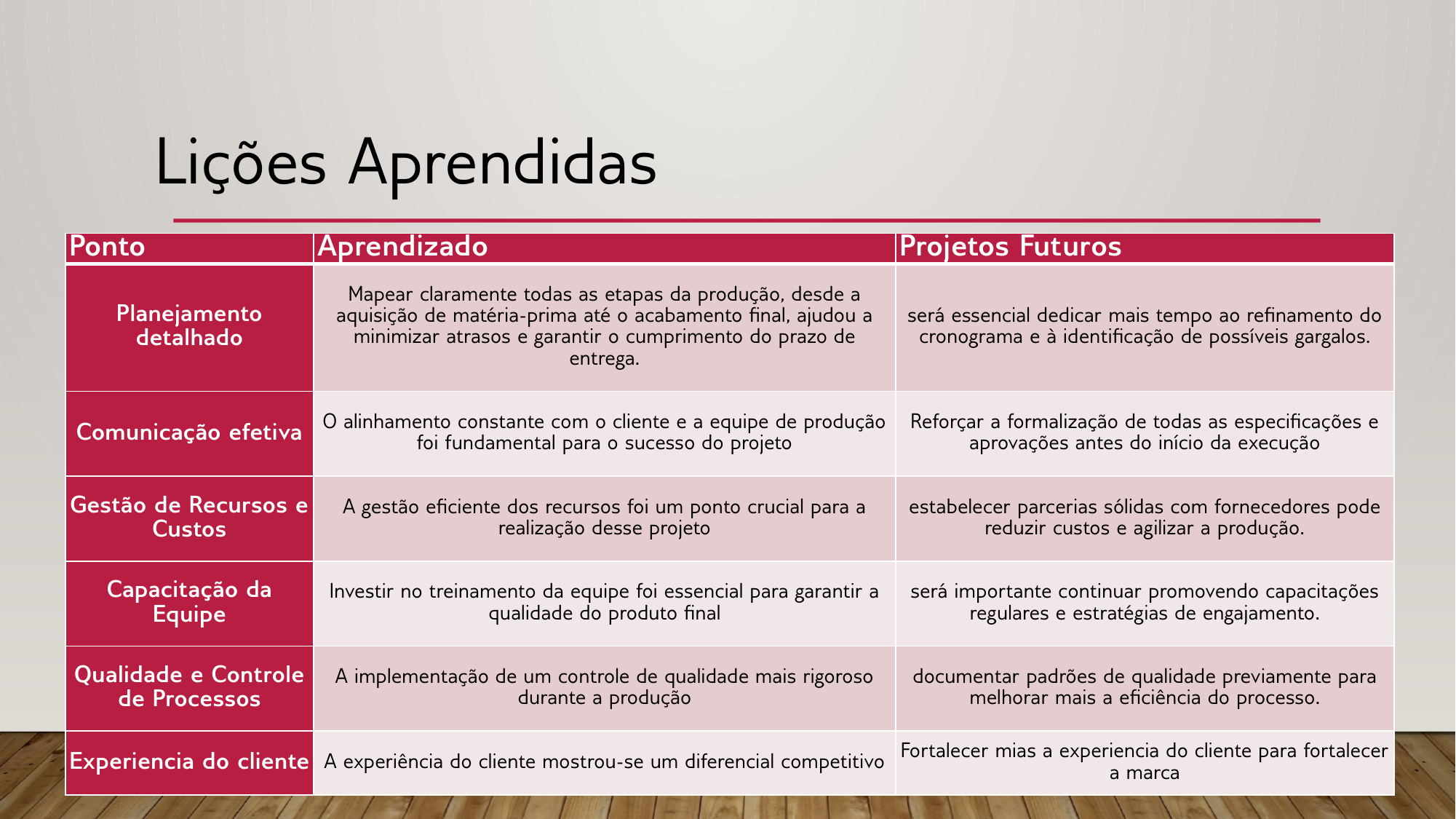

# Lições Aprendidas
| Ponto | Aprendizado | Projetos Futuros |
| --- | --- | --- |
| Planejamento detalhado | Mapear claramente todas as etapas da produção, desde a aquisição de matéria-prima até o acabamento final, ajudou a minimizar atrasos e garantir o cumprimento do prazo de entrega. | será essencial dedicar mais tempo ao refinamento do cronograma e à identificação de possíveis gargalos. |
| Comunicação efetiva | O alinhamento constante com o cliente e a equipe de produção foi fundamental para o sucesso do projeto | Reforçar a formalização de todas as especificações e aprovações antes do início da execução |
| Gestão de Recursos e Custos | A gestão eficiente dos recursos foi um ponto crucial para a realização desse projeto | estabelecer parcerias sólidas com fornecedores pode reduzir custos e agilizar a produção. |
| Capacitação da Equipe | Investir no treinamento da equipe foi essencial para garantir a qualidade do produto final | será importante continuar promovendo capacitações regulares e estratégias de engajamento. |
| Qualidade e Controle de Processos | A implementação de um controle de qualidade mais rigoroso durante a produção | documentar padrões de qualidade previamente para melhorar mais a eficiência do processo. |
| Experiencia do cliente | A experiência do cliente mostrou-se um diferencial competitivo | Fortalecer mias a experiencia do cliente para fortalecer a marca |